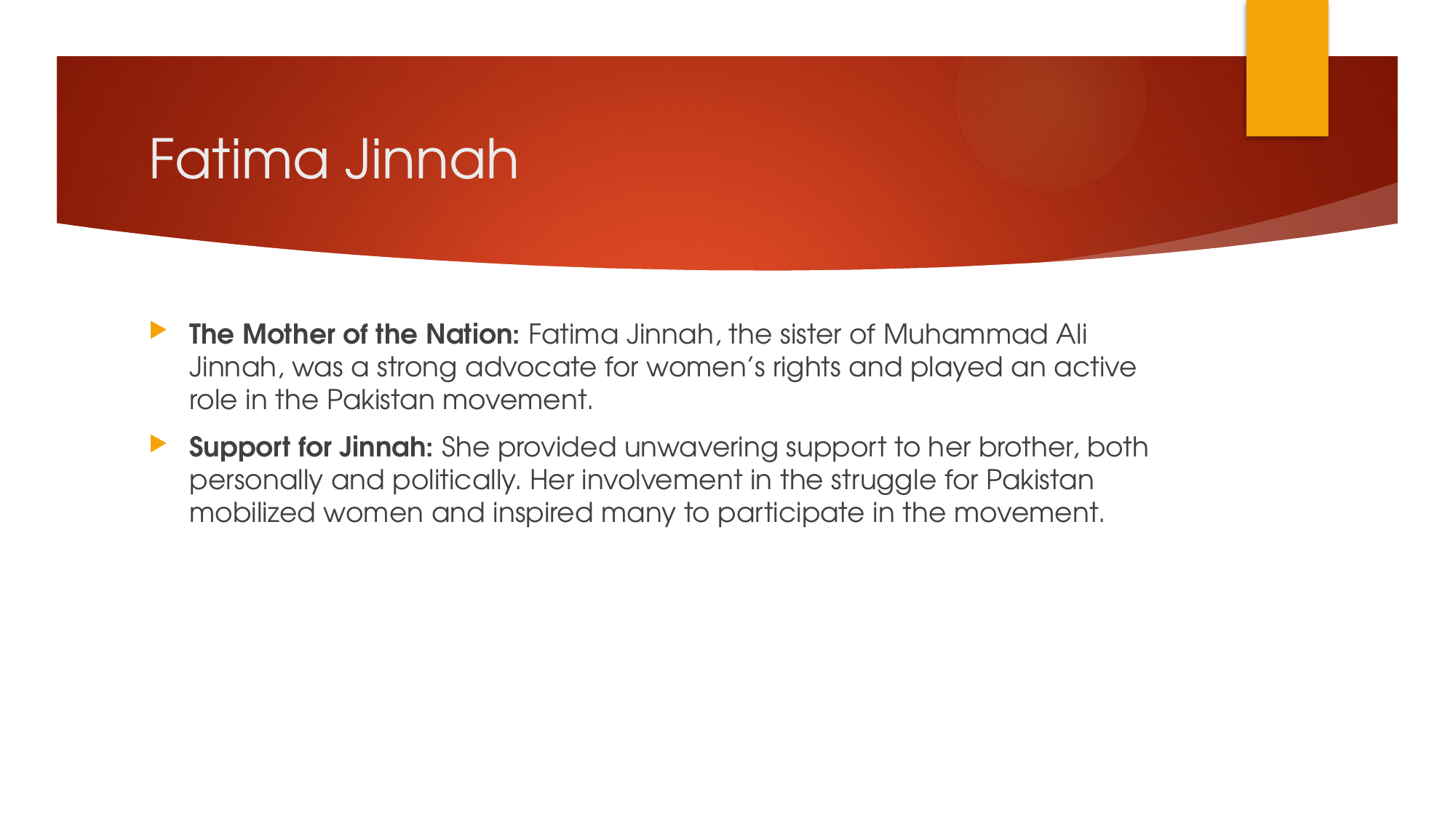

# Fatima Jinnah
The Mother of the Nation: Fatima Jinnah, the sister of Muhammad Ali Jinnah, was a strong advocate for women’s rights and played an active role in the Pakistan movement.
Support for Jinnah: She provided unwavering support to her brother, both personally and politically. Her involvement in the struggle for Pakistan mobilized women and inspired many to participate in the movement.